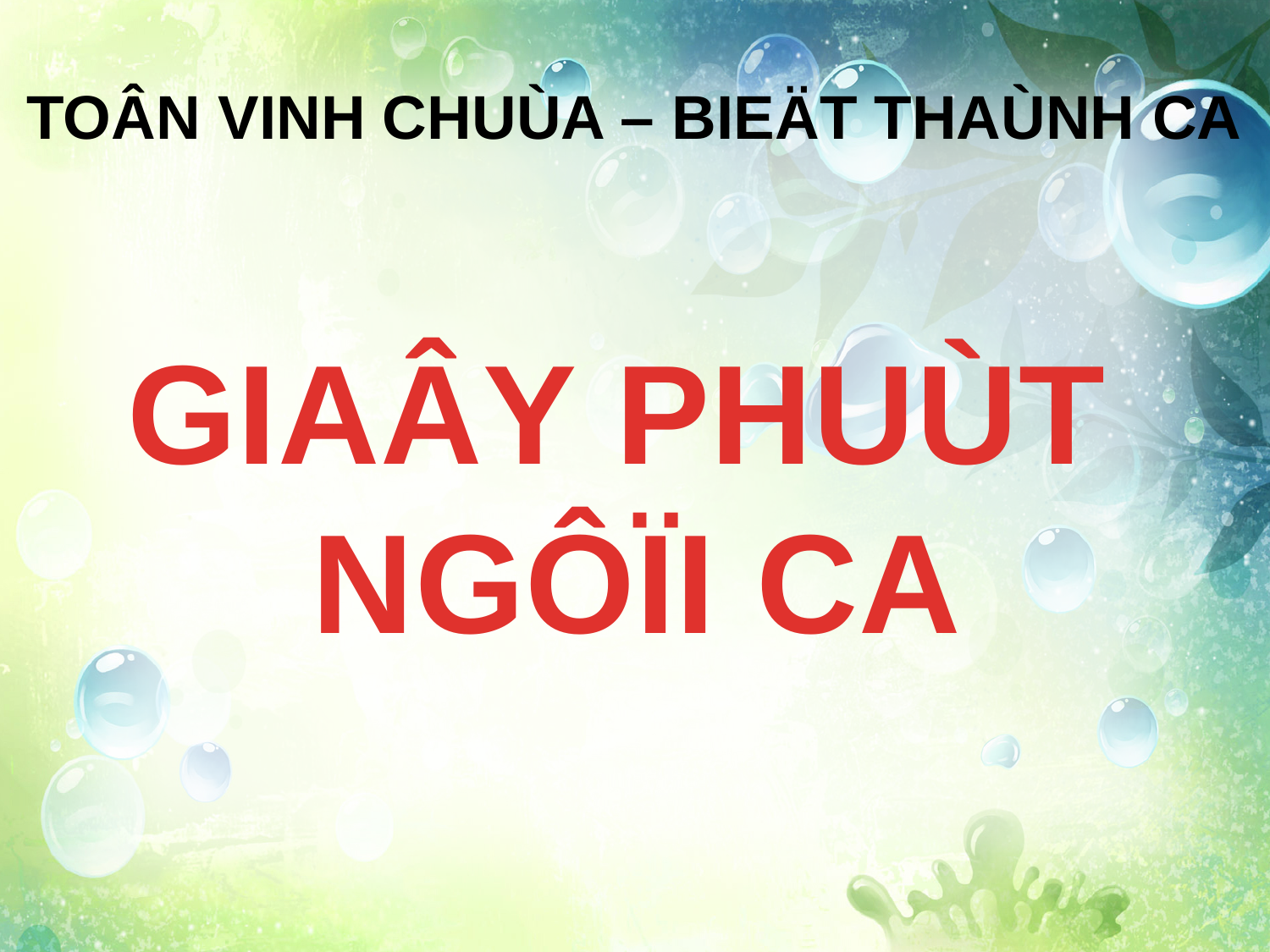

TOÂN VINH CHUÙA – BIEÄT THAÙNH CA
GIAÂY PHUÙT
NGÔÏI CA